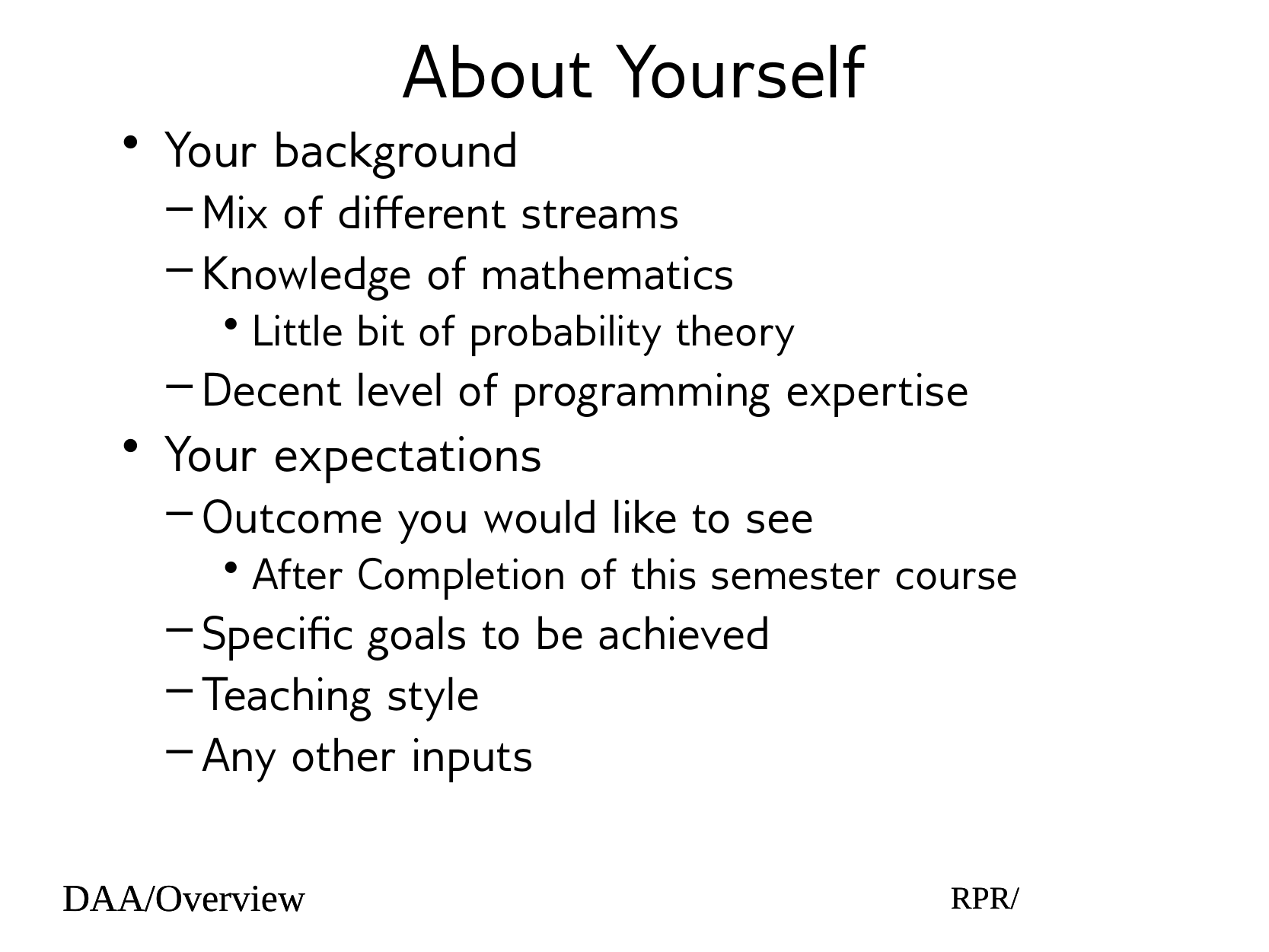

# About Yourself
Your background
Mix of different streams
Knowledge of mathematics
Little bit of probability theory
Decent level of programming expertise
Your expectations
Outcome you would like to see
After Completion of this semester course
Specific goals to be achieved
Teaching style
Any other inputs
DAA/Overview
RPR/
3